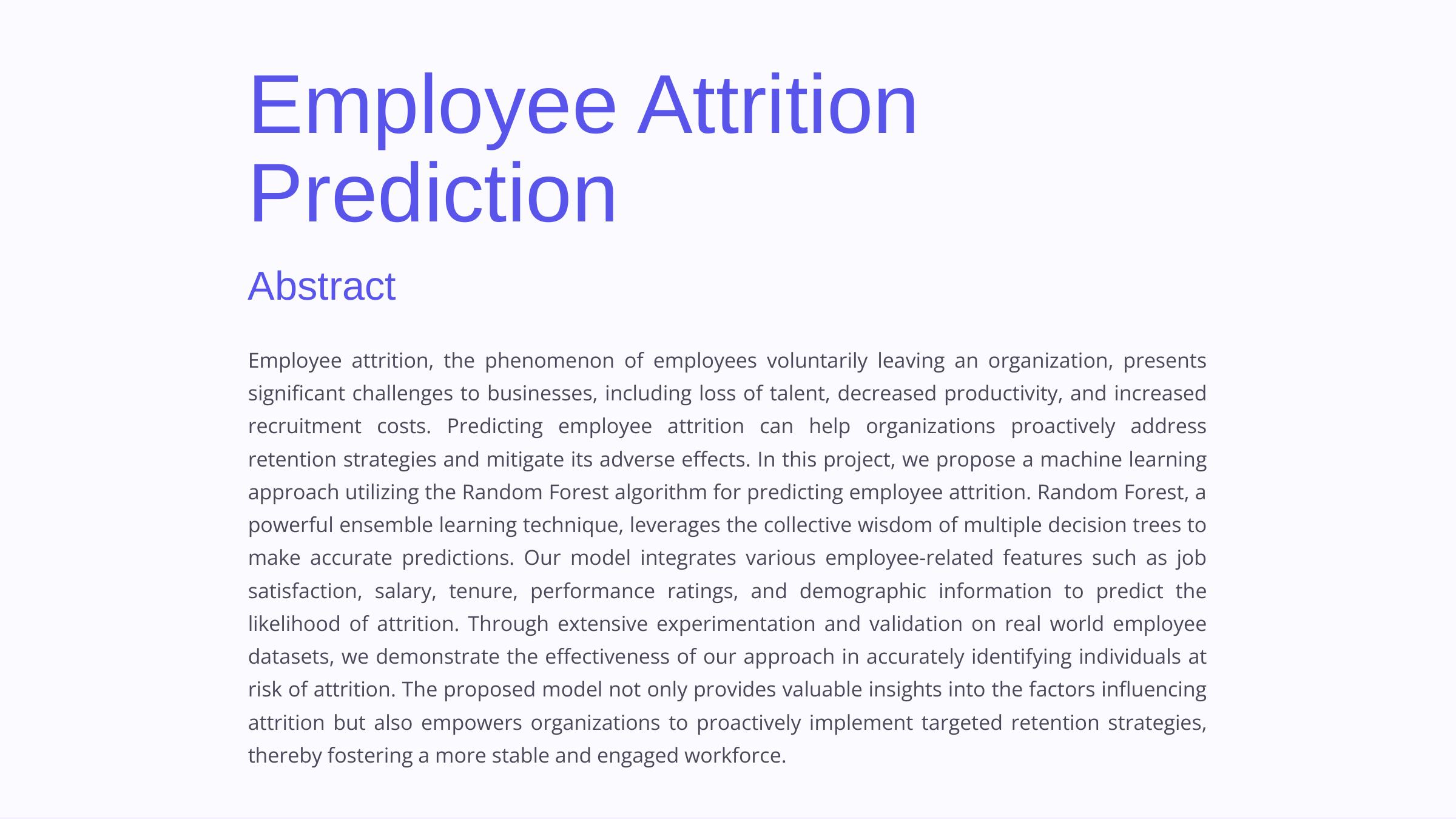

Employee Attrition Prediction
Abstract
Employee attrition, the phenomenon of employees voluntarily leaving an organization, presents significant challenges to businesses, including loss of talent, decreased productivity, and increased recruitment costs. Predicting employee attrition can help organizations proactively address retention strategies and mitigate its adverse effects. In this project, we propose a machine learning approach utilizing the Random Forest algorithm for predicting employee attrition. Random Forest, a powerful ensemble learning technique, leverages the collective wisdom of multiple decision trees to make accurate predictions. Our model integrates various employee-related features such as job satisfaction, salary, tenure, performance ratings, and demographic information to predict the likelihood of attrition. Through extensive experimentation and validation on real world employee datasets, we demonstrate the effectiveness of our approach in accurately identifying individuals at risk of attrition. The proposed model not only provides valuable insights into the factors influencing attrition but also empowers organizations to proactively implement targeted retention strategies, thereby fostering a more stable and engaged workforce.